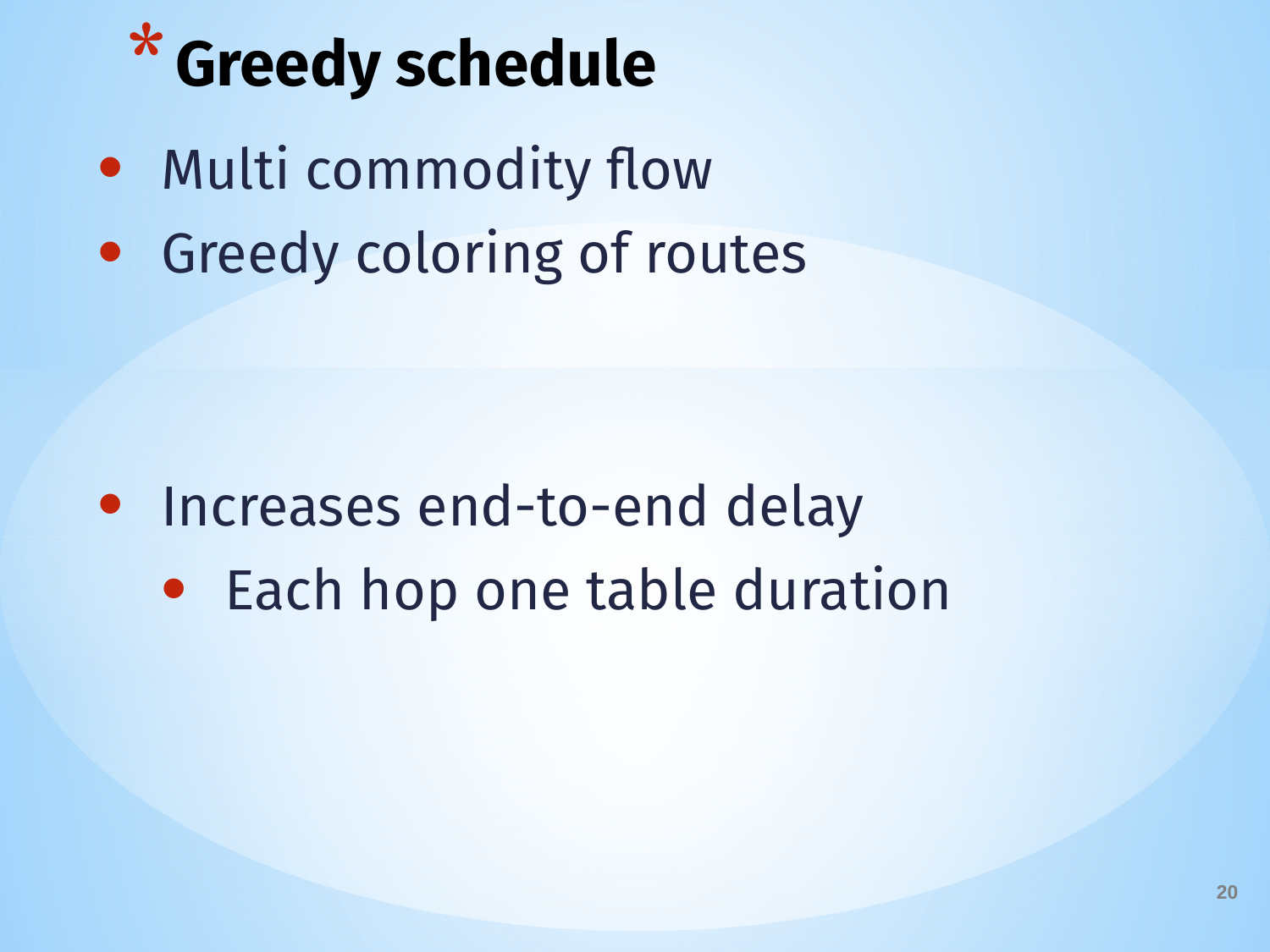

# Greedy schedule
Multi commodity flow
Greedy coloring of routes

Increases end-to-end delay
Each hop one table duration

20